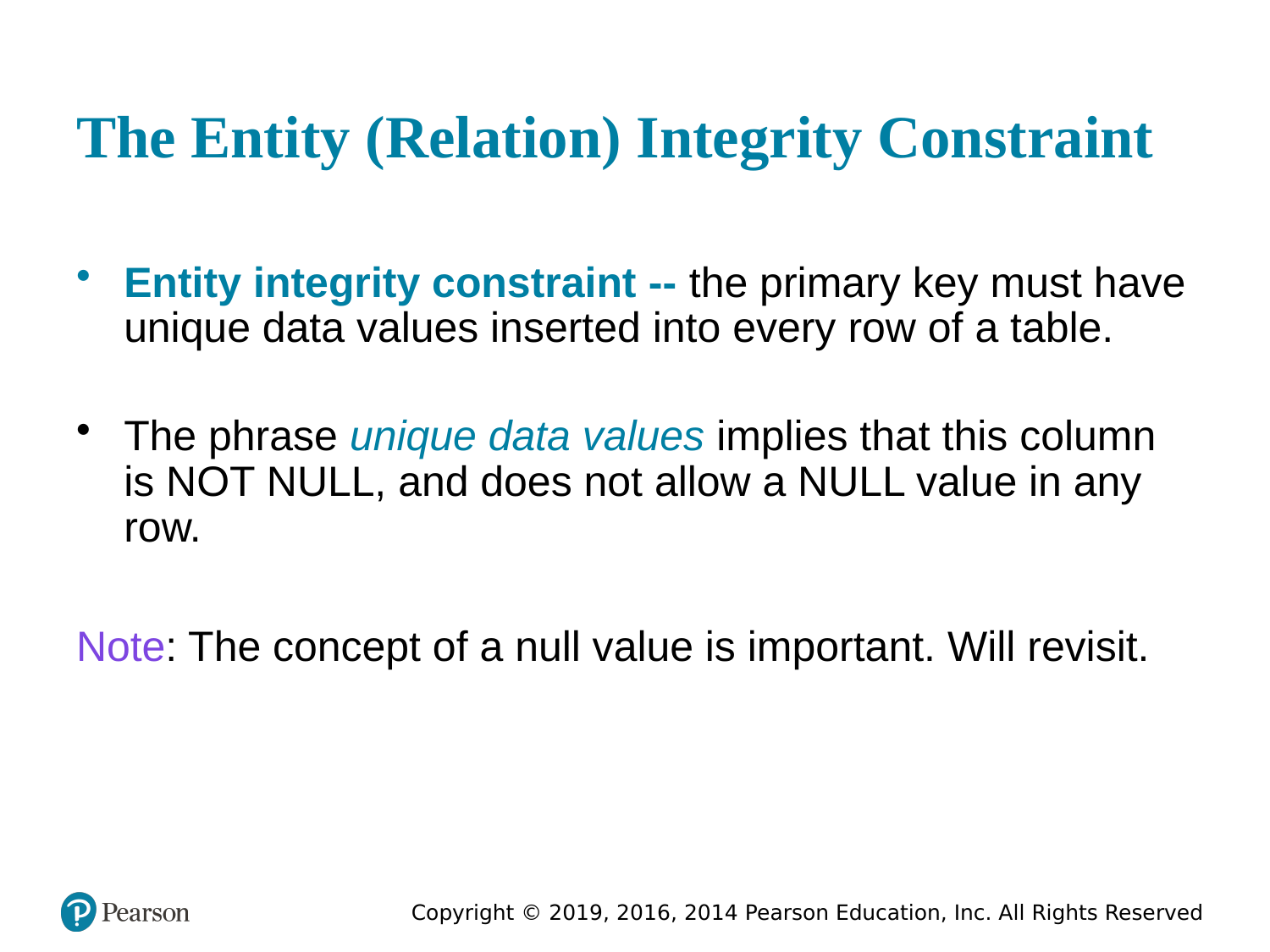

# The Entity (Relation) Integrity Constraint
Entity integrity constraint -- the primary key must have unique data values inserted into every row of a table.

The phrase unique data values implies that this column is NOT NULL, and does not allow a NULL value in any row.

Note: The concept of a null value is important. Will revisit.